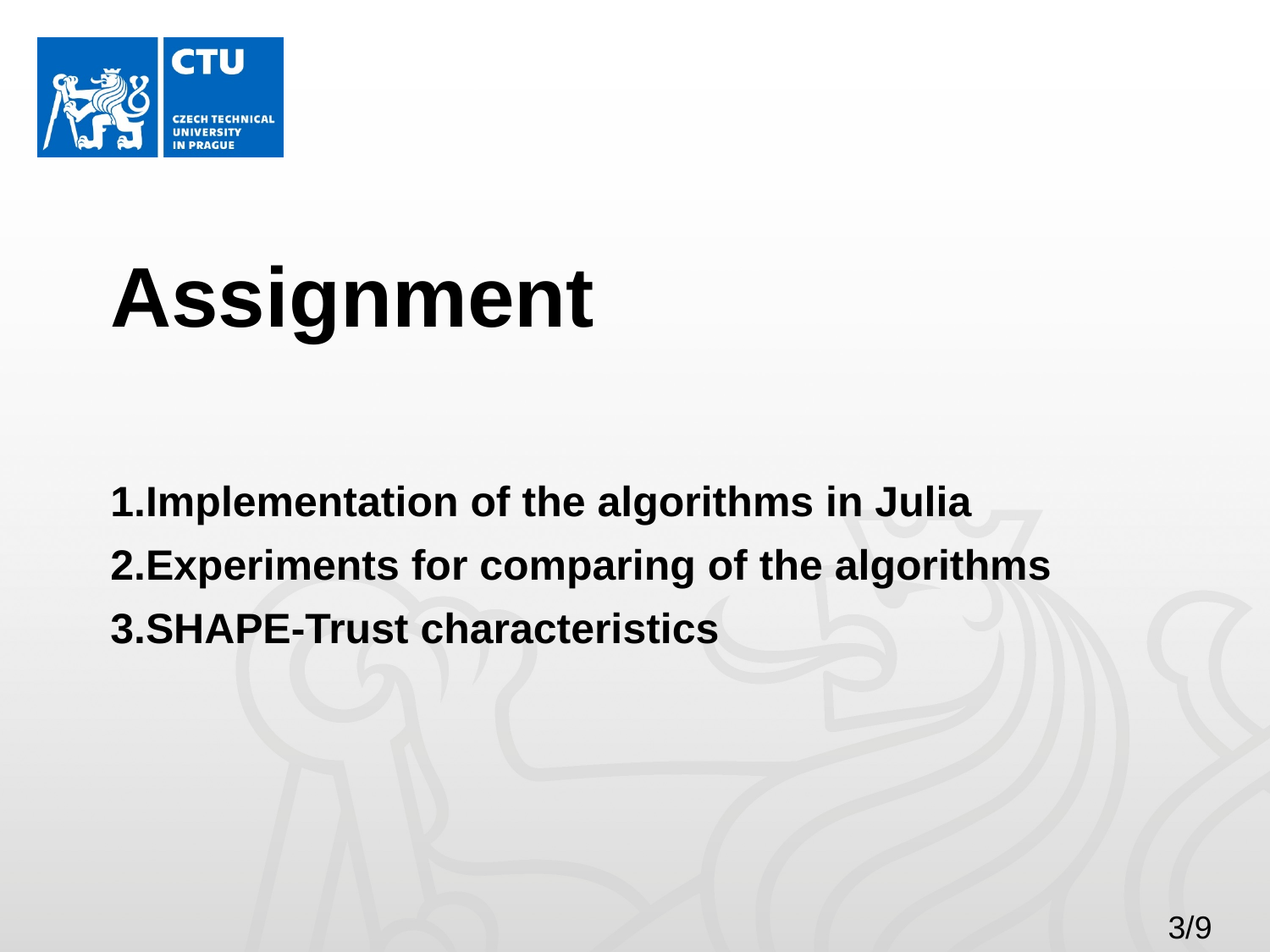

# Assignment
Implementation of the algorithms in Julia
Experiments for comparing of the algorithms
SHAPE-Trust characteristics

3/9